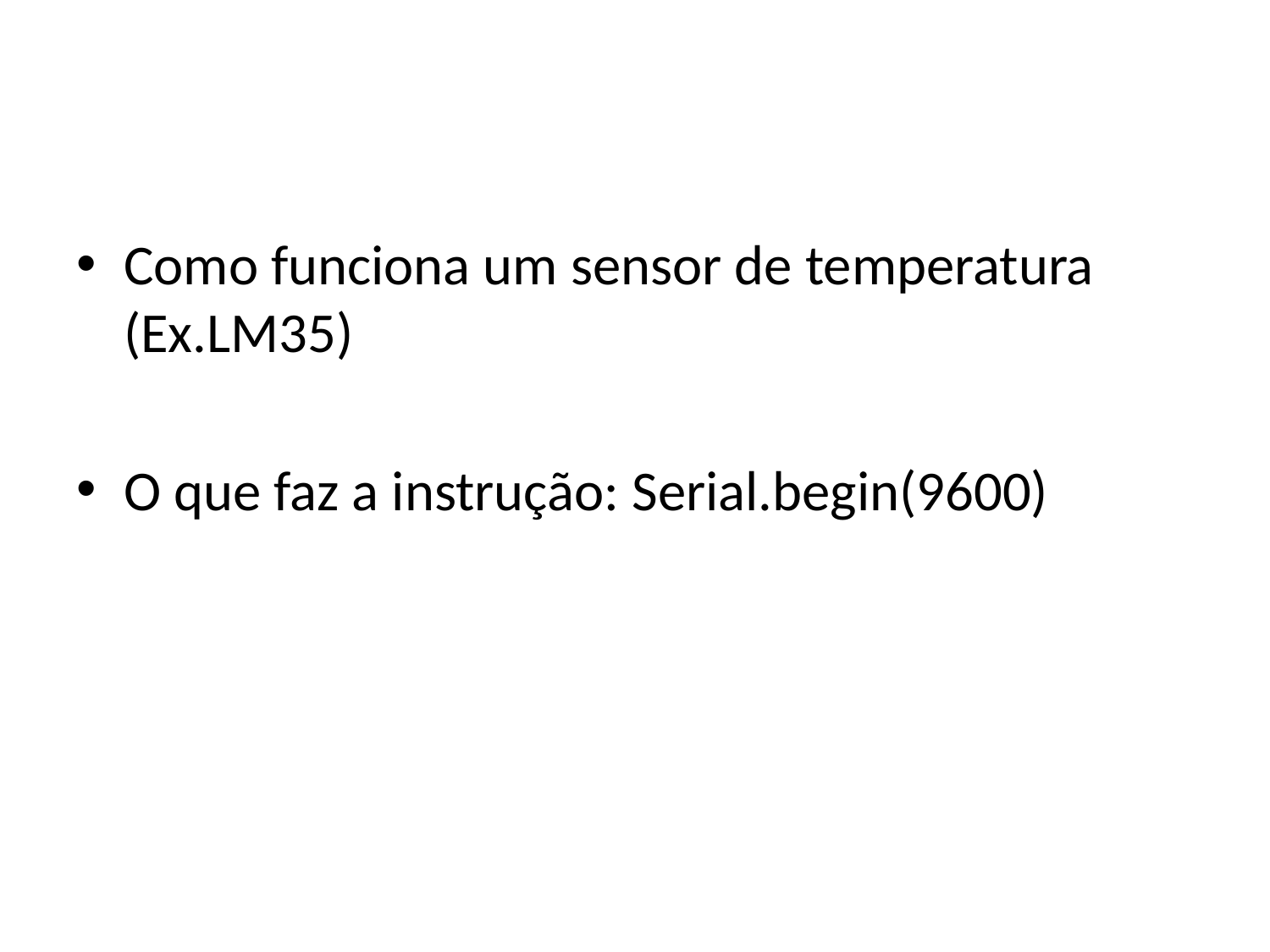

#
Como funciona um sensor de temperatura (Ex.LM35)

O que faz a instrução: Serial.begin(9600)